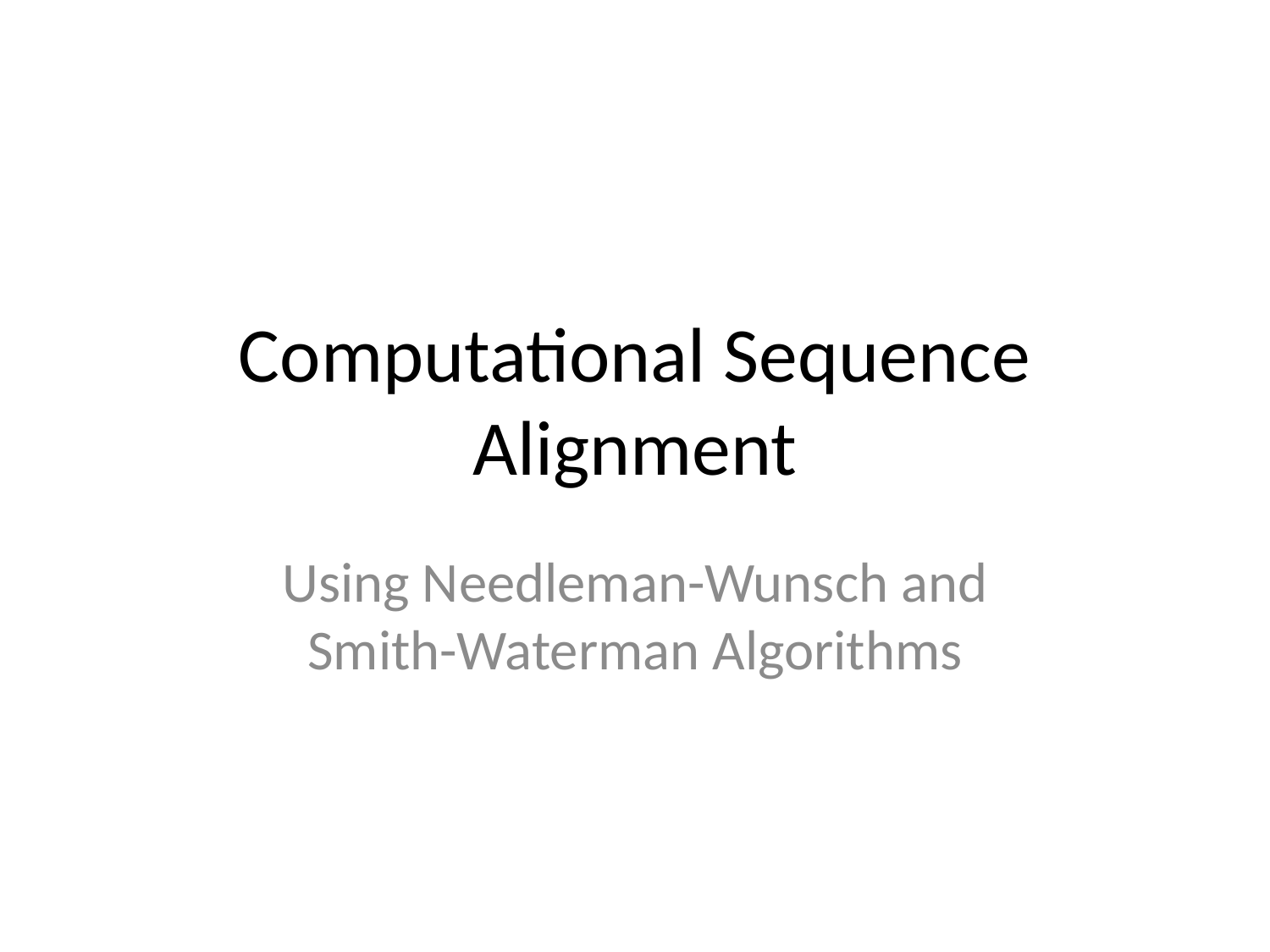

# Computational Sequence Alignment
Using Needleman-Wunsch and Smith-Waterman Algorithms